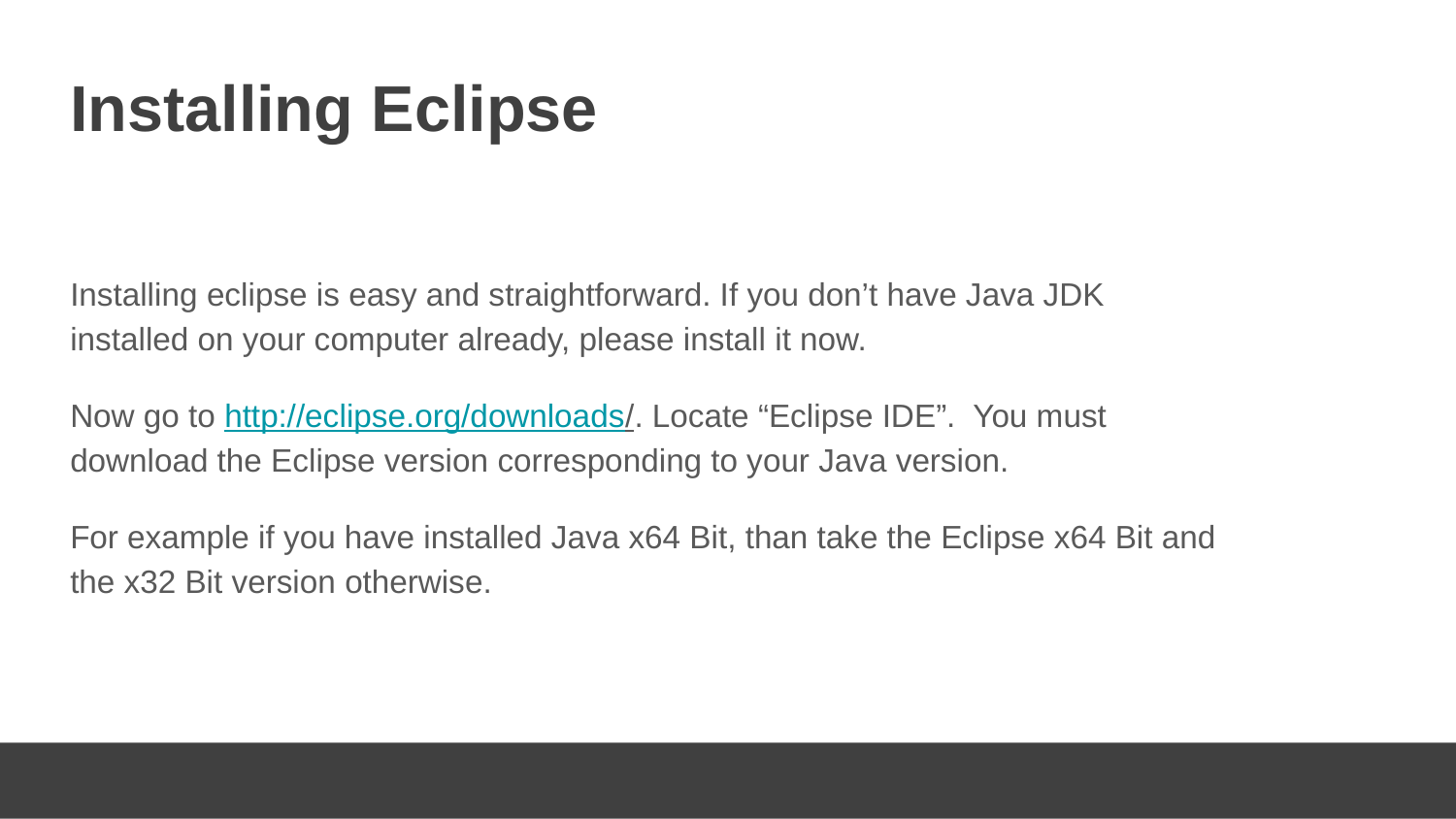

# Installing Eclipse

Installing eclipse is easy and straightforward. If you don’t have Java JDK installed on your computer already, please install it now.
Now go to http://eclipse.org/downloads/. Locate “Eclipse IDE”.  You must download the Eclipse version corresponding to your Java version.
For example if you have installed Java x64 Bit, than take the Eclipse x64 Bit and the x32 Bit version otherwise.